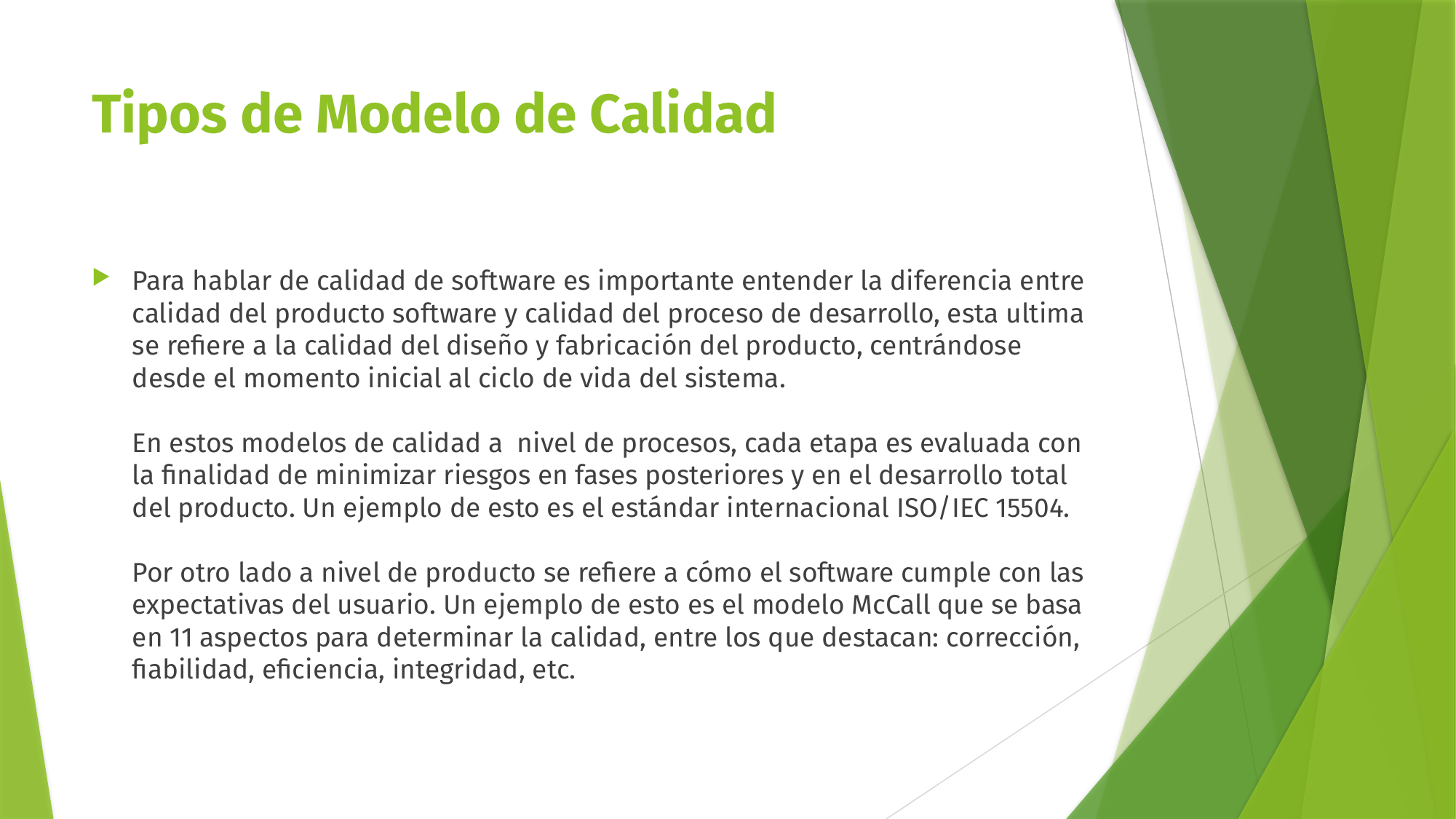

# Tipos de Modelo de Calidad
Para hablar de calidad de software es importante entender la diferencia entre calidad del producto software y calidad del proceso de desarrollo, esta ultima se refiere a la calidad del diseño y fabricación del producto, centrándose desde el momento inicial al ciclo de vida del sistema.
En estos modelos de calidad a  nivel de procesos, cada etapa es evaluada con la finalidad de minimizar riesgos en fases posteriores y en el desarrollo total del producto. Un ejemplo de esto es el estándar internacional ISO/IEC 15504.
Por otro lado a nivel de producto se refiere a cómo el software cumple con las expectativas del usuario. Un ejemplo de esto es el modelo McCall que se basa en 11 aspectos para determinar la calidad, entre los que destacan: corrección, fiabilidad, eficiencia, integridad, etc.